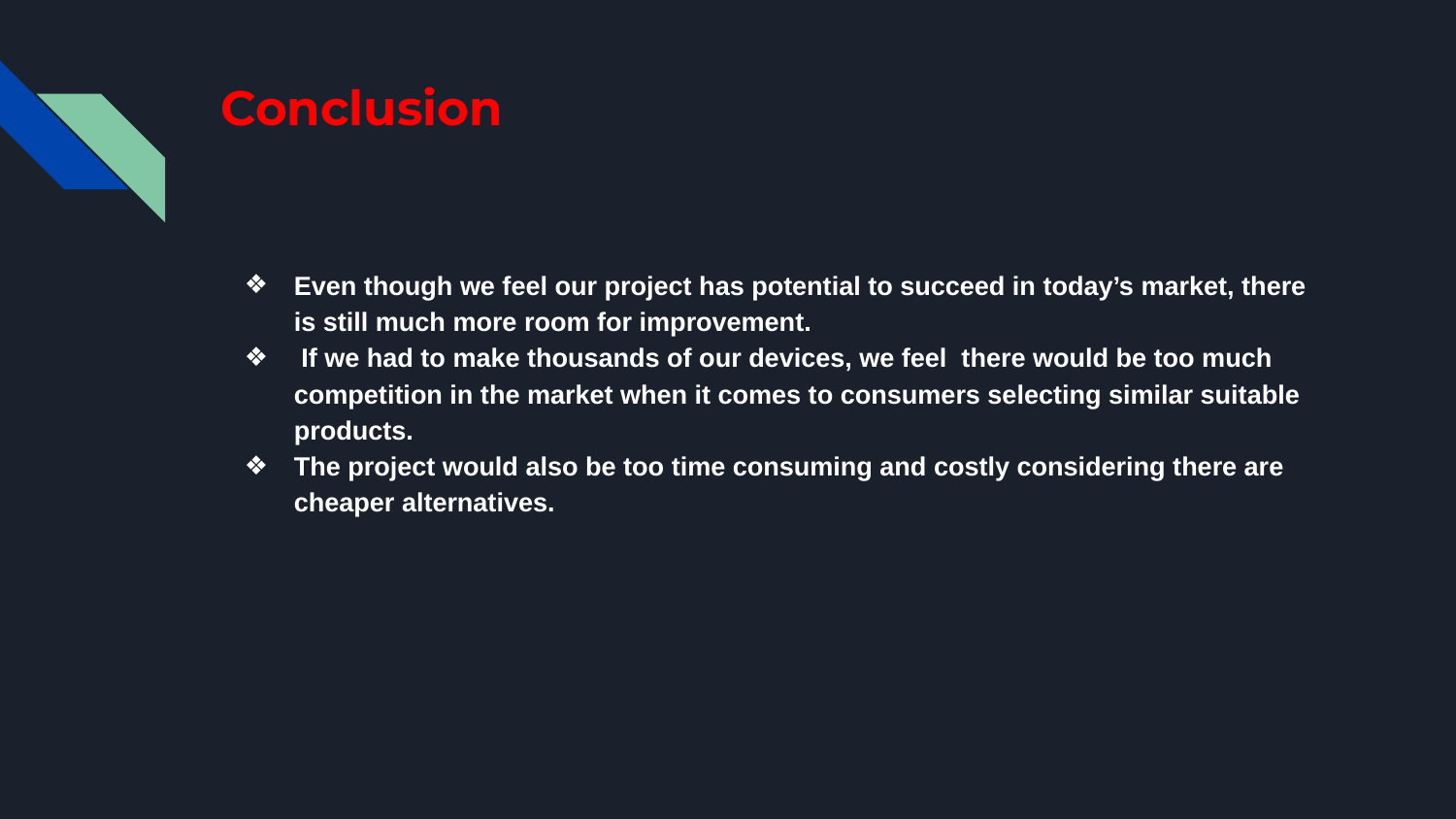

# Conclusion

Even though we feel our project has potential to succeed in today’s market, there is still much more room for improvement.
 If we had to make thousands of our devices, we feel  there would be too much competition in the market when it comes to consumers selecting similar suitable products.
The project would also be too time consuming and costly considering there are cheaper alternatives.